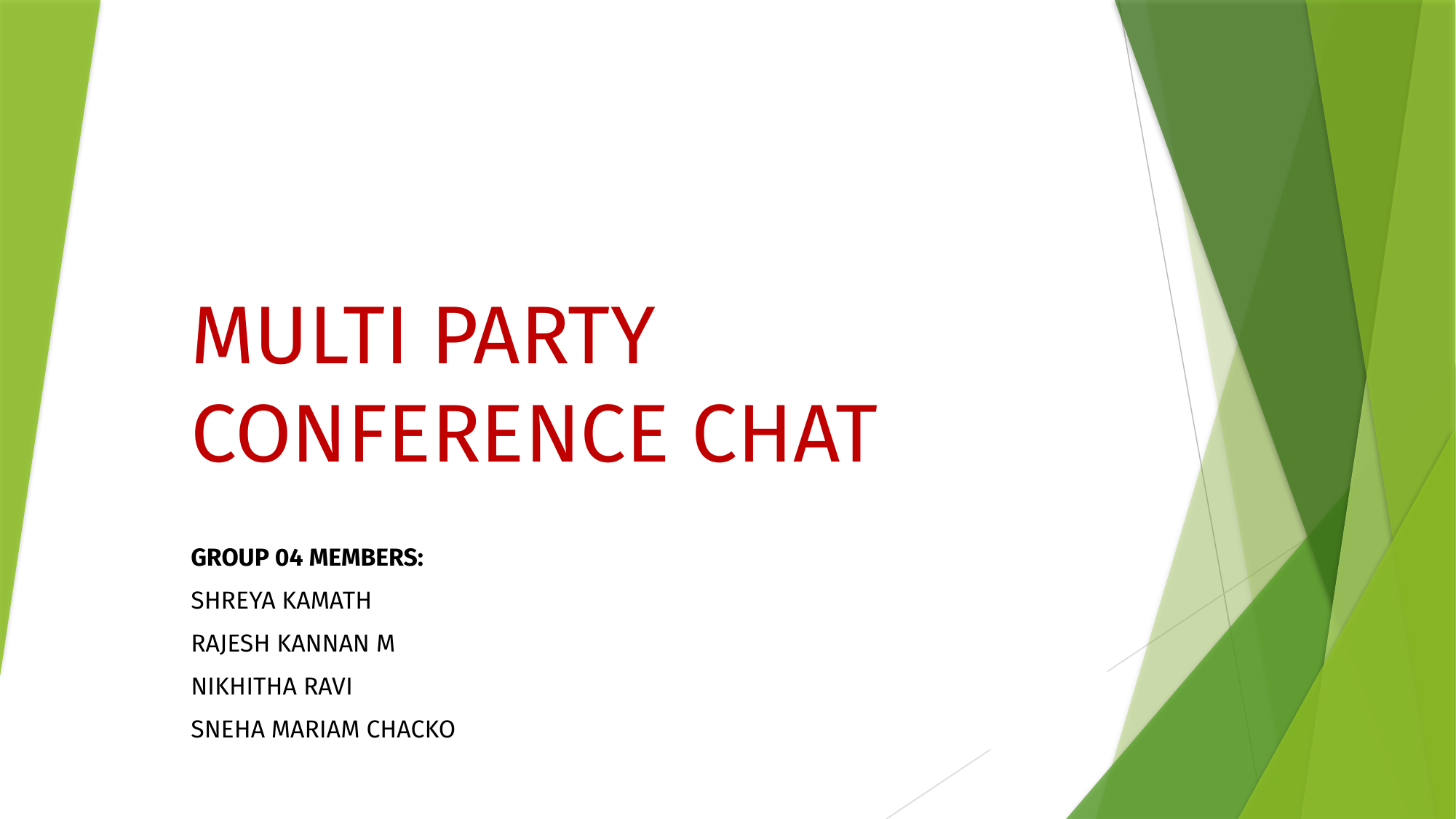

# MULTI PARTY CONFERENCE CHAT
GROUP 04 MEMBERS:
SHREYA KAMATH
RAJESH KANNAN M
NIKHITHA RAVI
SNEHA MARIAM CHACKO